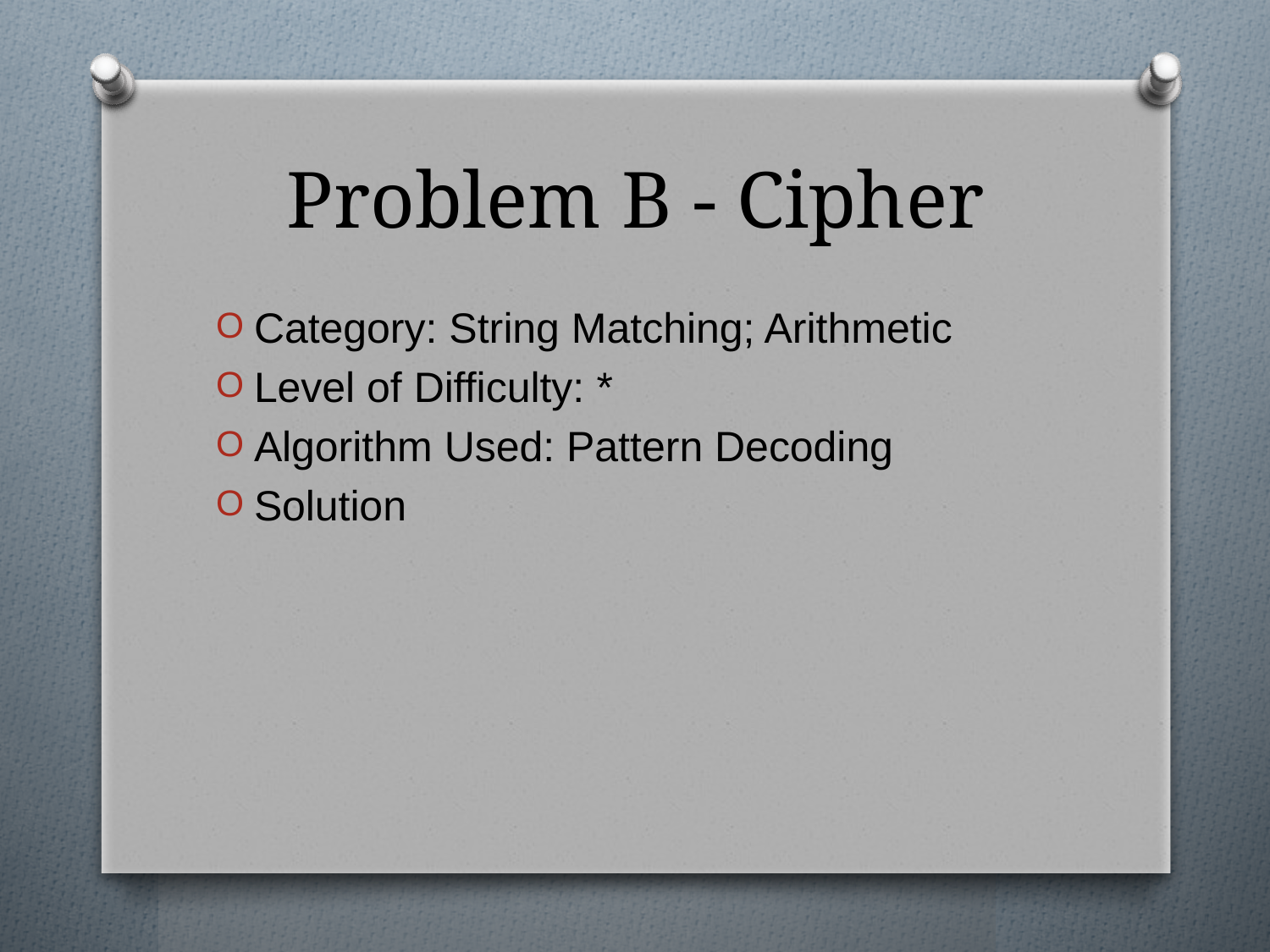

# Problem B - Cipher
Category: String Matching; Arithmetic
Level of Difficulty: *
Algorithm Used: Pattern Decoding
Solution